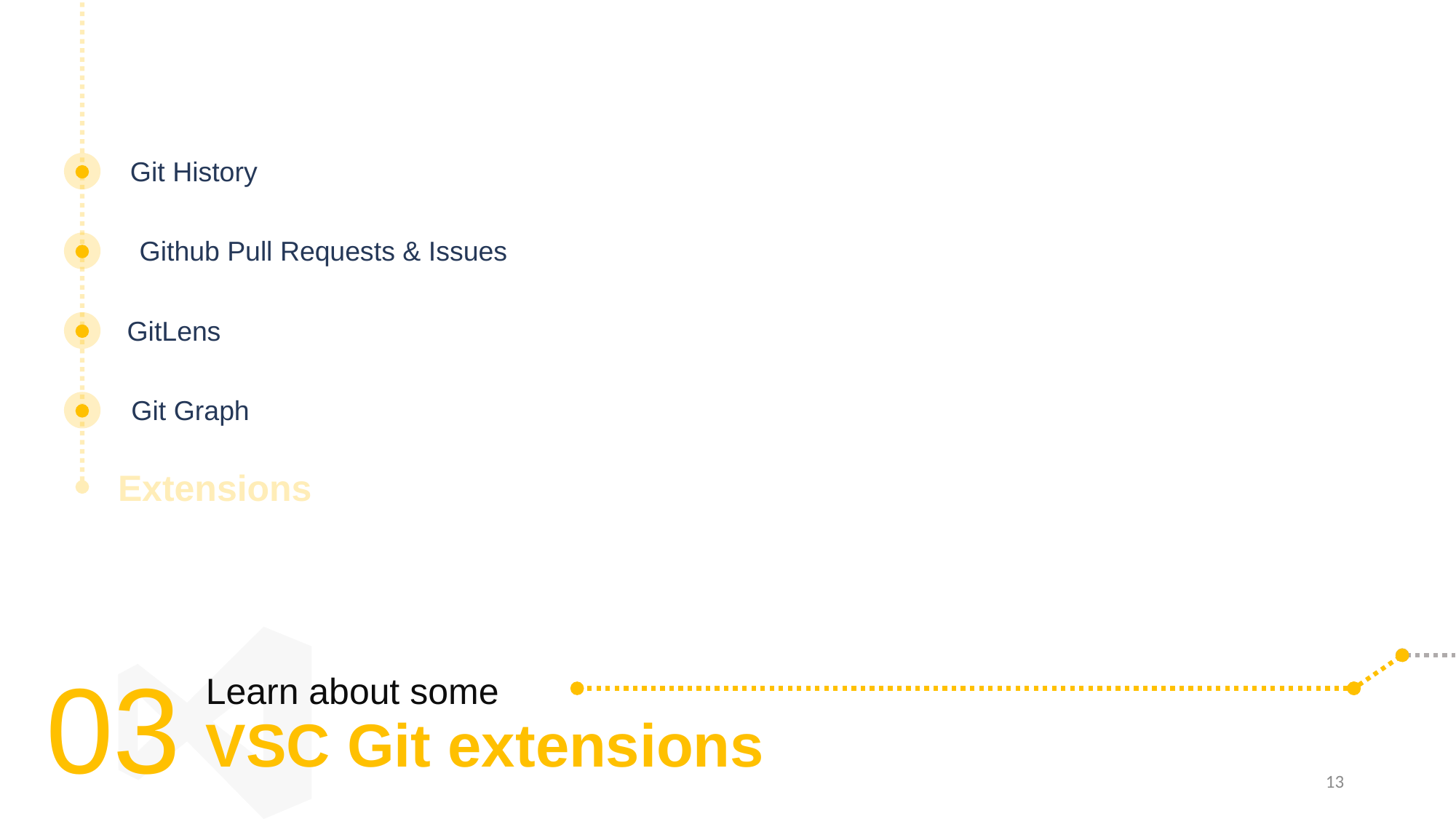

Git History

Github Pull Requests & Issues

GitLens

Git Graph

Extensions

03
Learn about some
VSC Git extensions
13